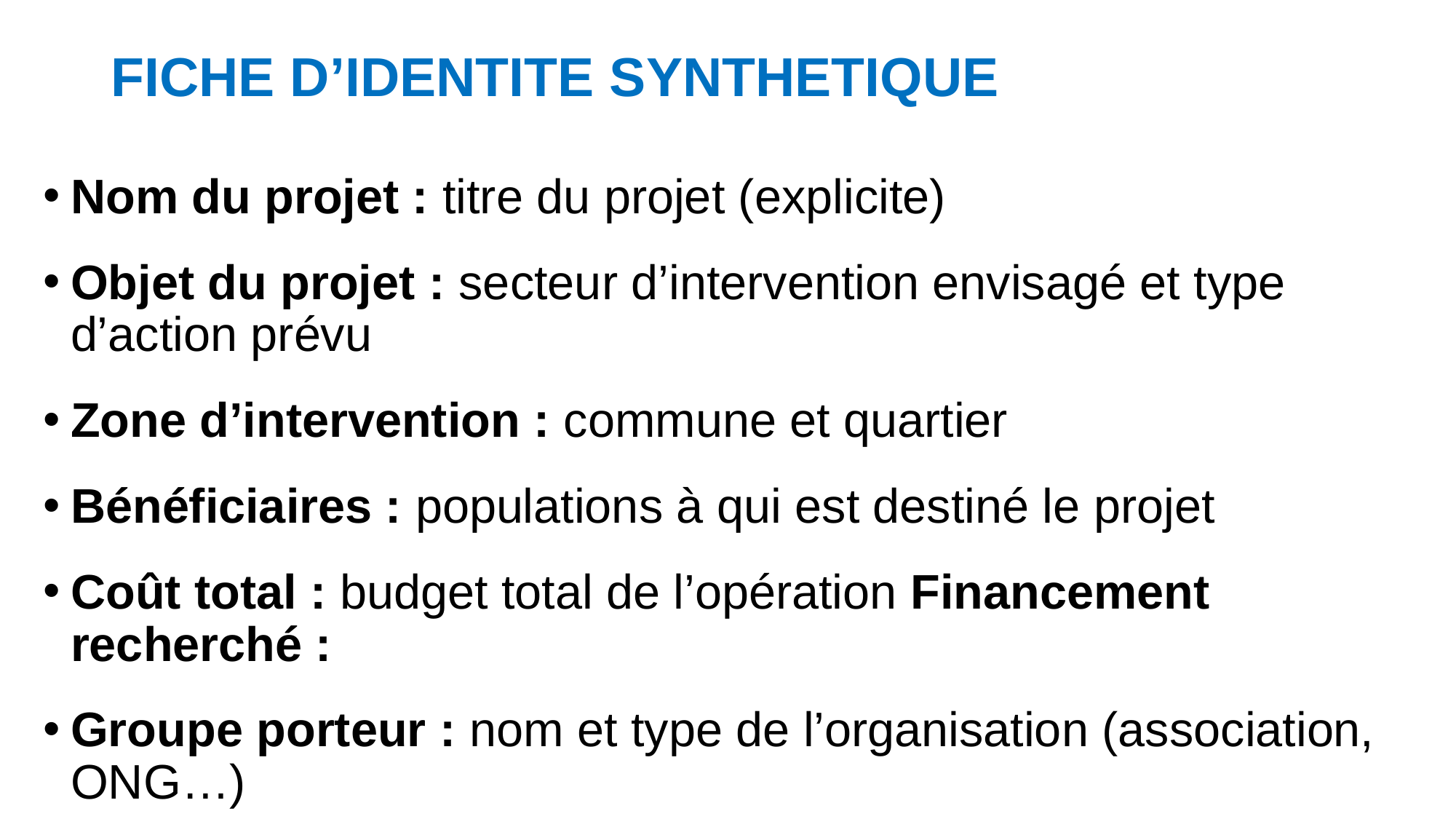

# FICHE D’IDENTITE SYNTHETIQUE
Nom du projet : titre du projet (explicite)
Objet du projet : secteur d’intervention envisagé et type d’action prévu
Zone d’intervention : commune et quartier
Bénéficiaires : populations à qui est destiné le projet
Coût total : budget total de l’opération Financement recherché :
Groupe porteur : nom et type de l’organisation (association, ONG…)
Contact : nom et numéro de téléphone du responsable du projet